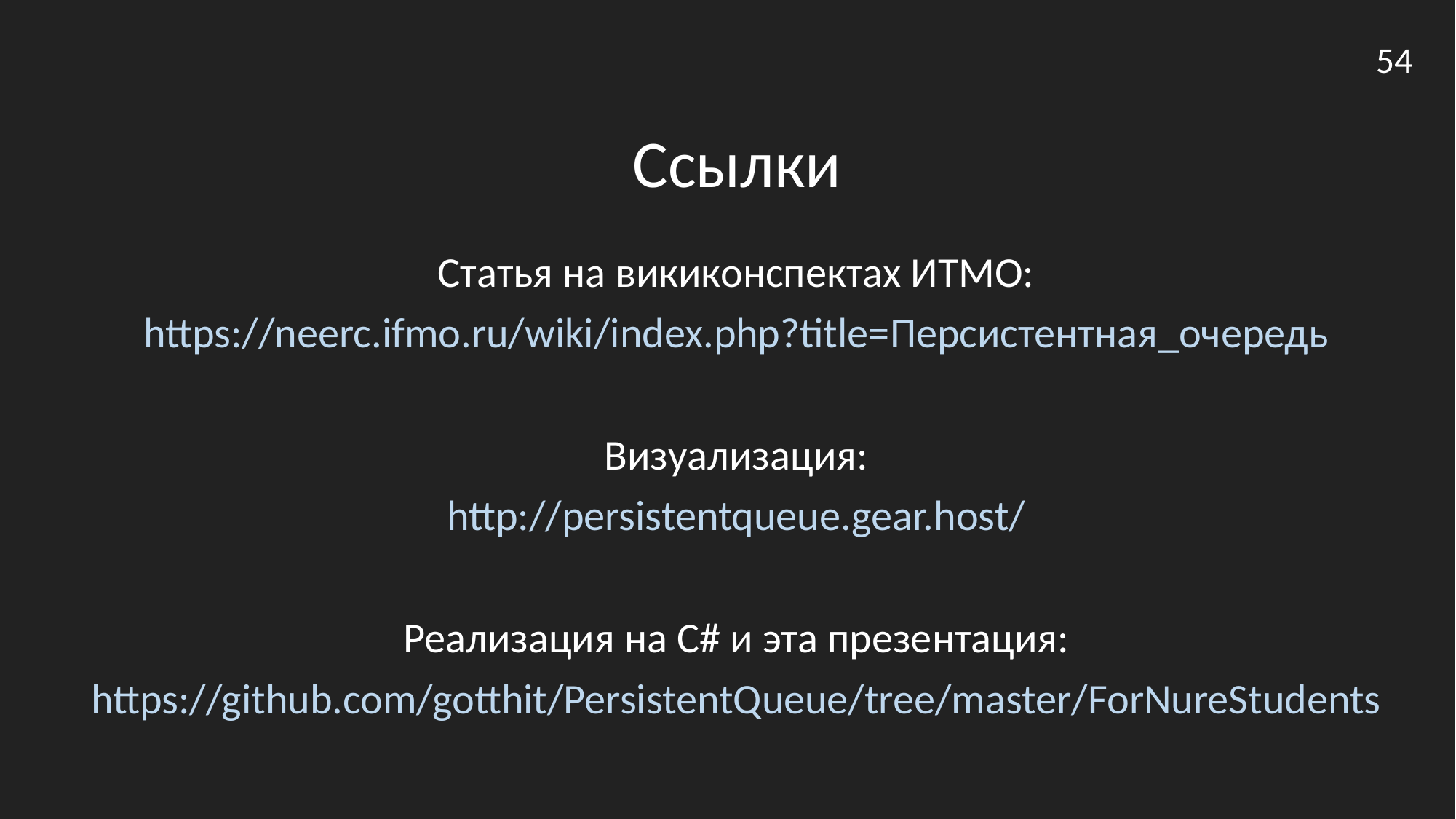

54
# Ссылки
Статья на викиконспектах ИТМО:
https://neerc.ifmo.ru/wiki/index.php?title=Персистентная_очередь

Визуализация:
http://persistentqueue.gear.host/

Реализация на C# и эта презентация:
https://github.com/gotthit/PersistentQueue/tree/master/ForNureStudents